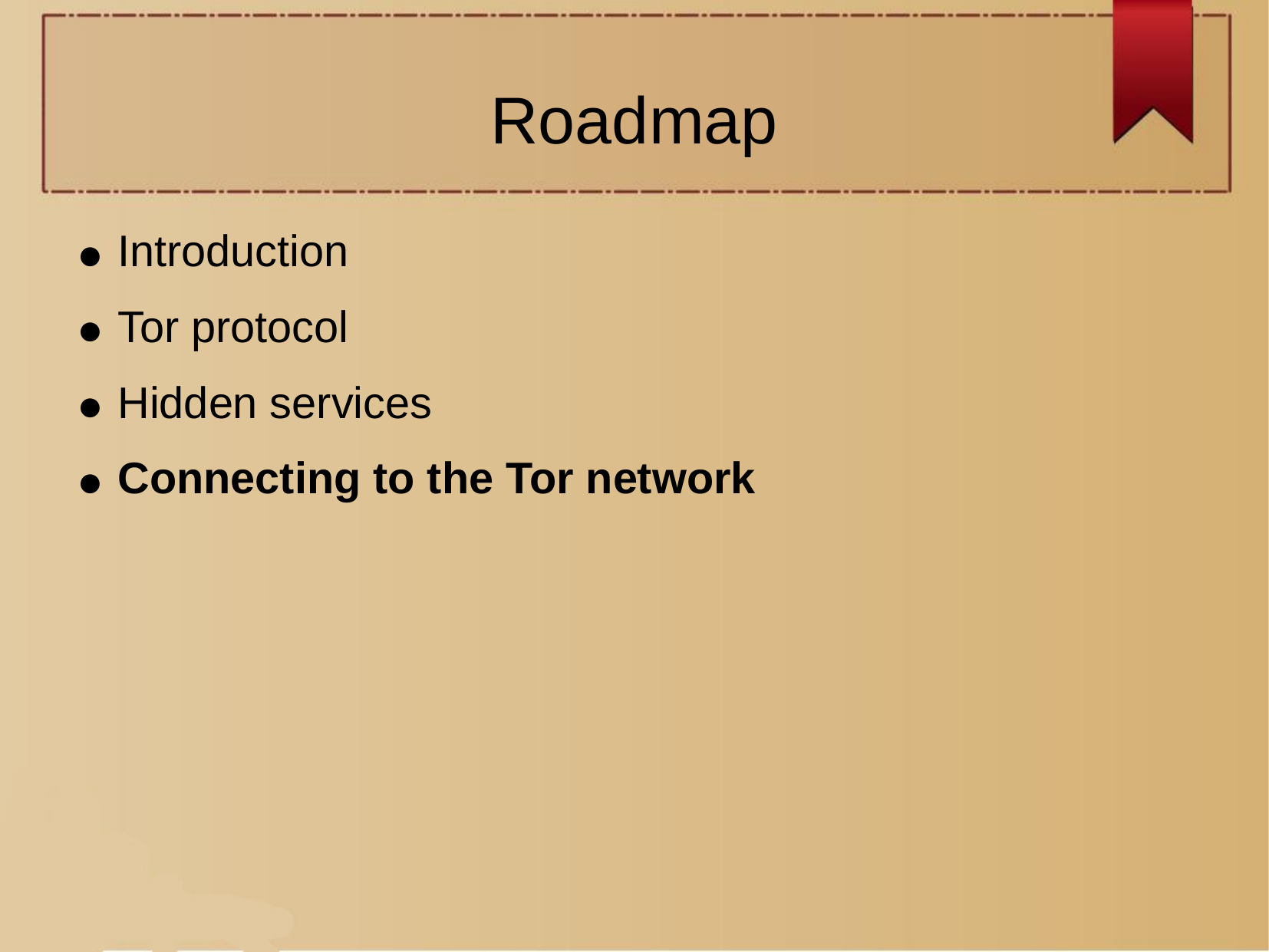

Roadmap
Introduction
Tor protocol
Hidden services
Connecting to the Tor network